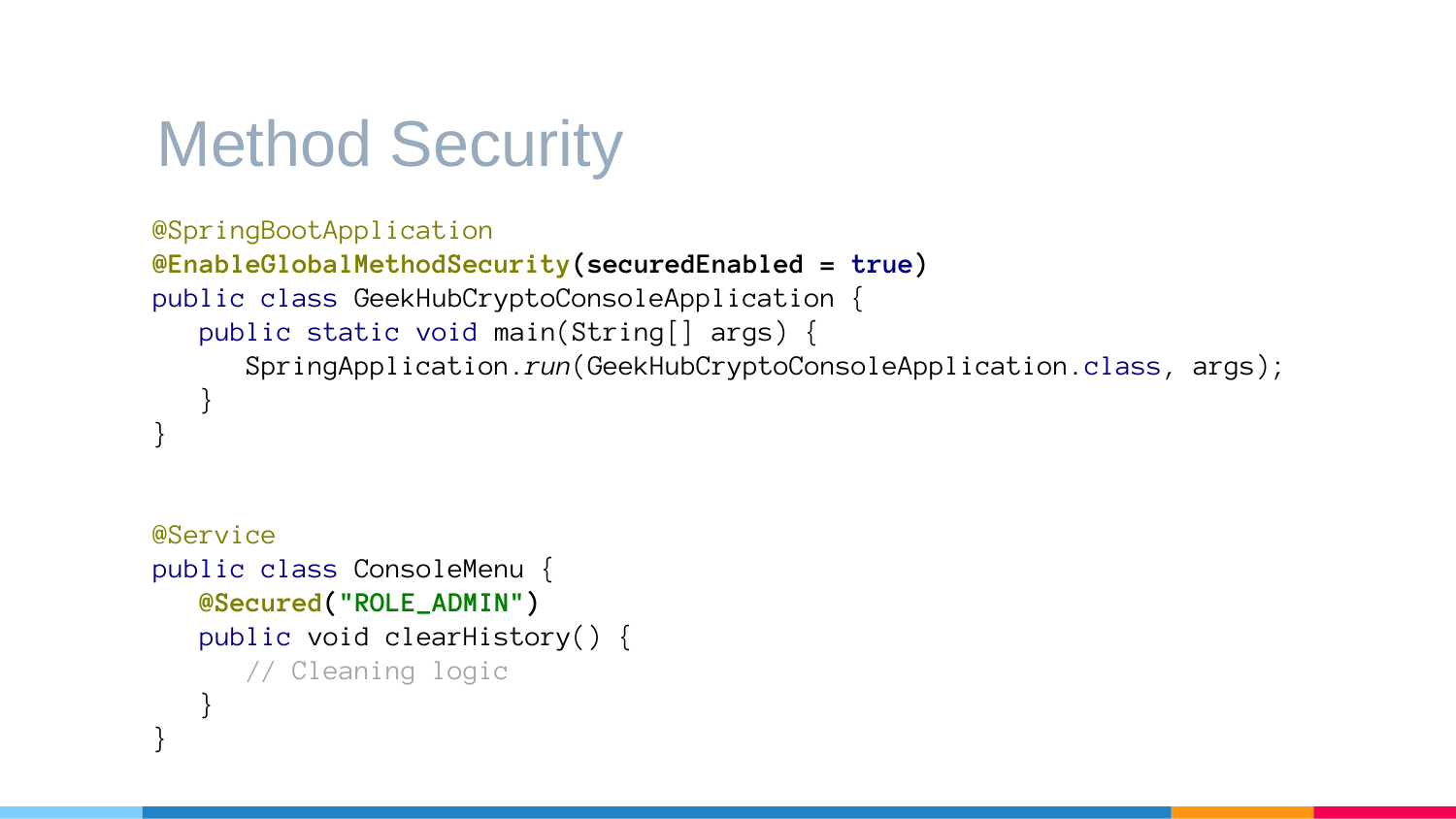

# Method Security
@SpringBootApplication
@EnableGlobalMethodSecurity(securedEnabled = true)
public class GeekHubCryptoConsoleApplication {
   public static void main(String[] args) {
      SpringApplication.run(GeekHubCryptoConsoleApplication.class, args);
   }
}

@Service
public class ConsoleMenu {
   @Secured("ROLE_ADMIN")
   public void clearHistory() {
      // Cleaning logic
   }
}